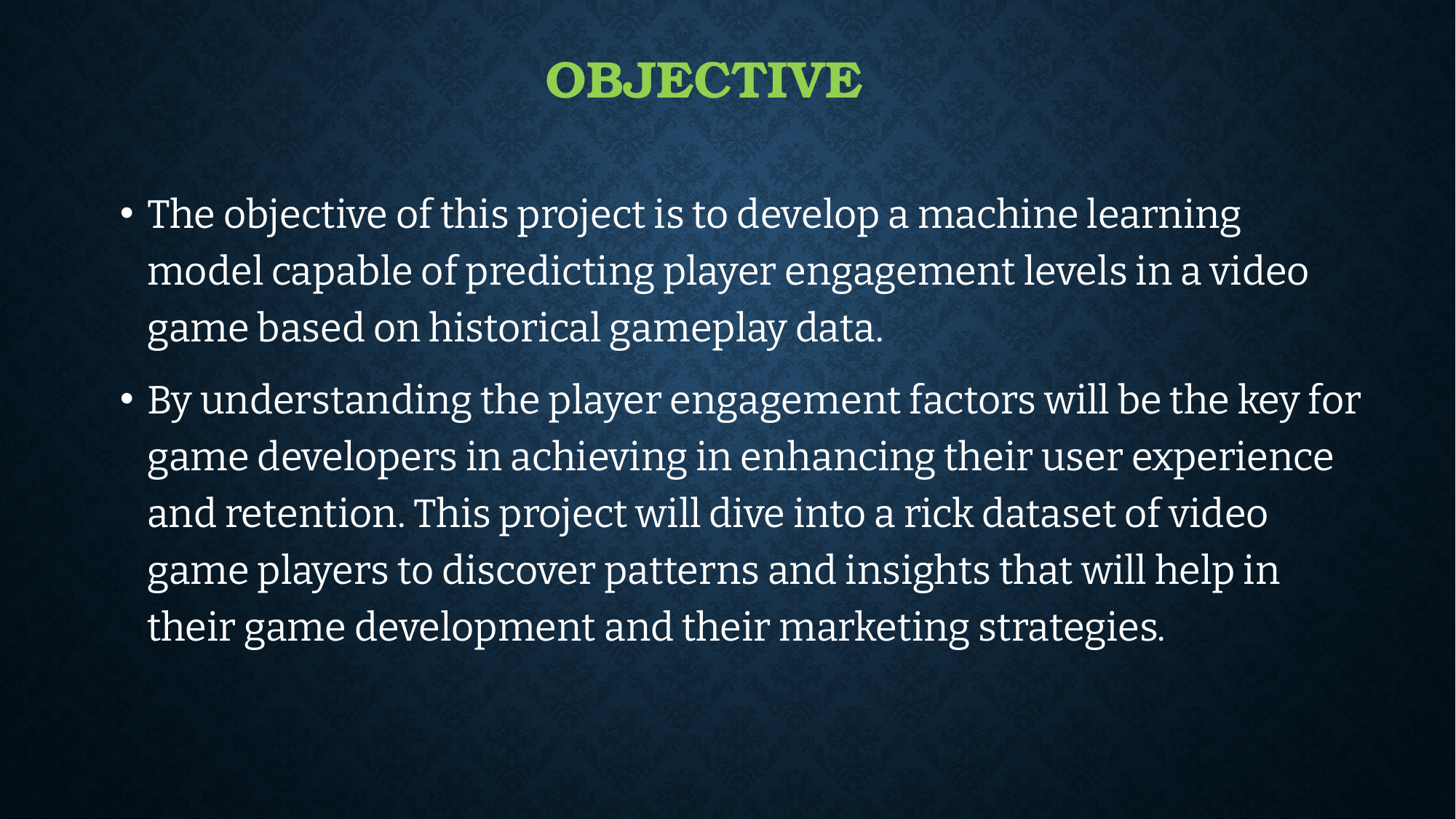

# objective
The objective of this project is to develop a machine learning model capable of predicting player engagement levels in a video game based on historical gameplay data.
By understanding the player engagement factors will be the key for game developers in achieving in enhancing their user experience and retention. This project will dive into a rick dataset of video game players to discover patterns and insights that will help in their game development and their marketing strategies.